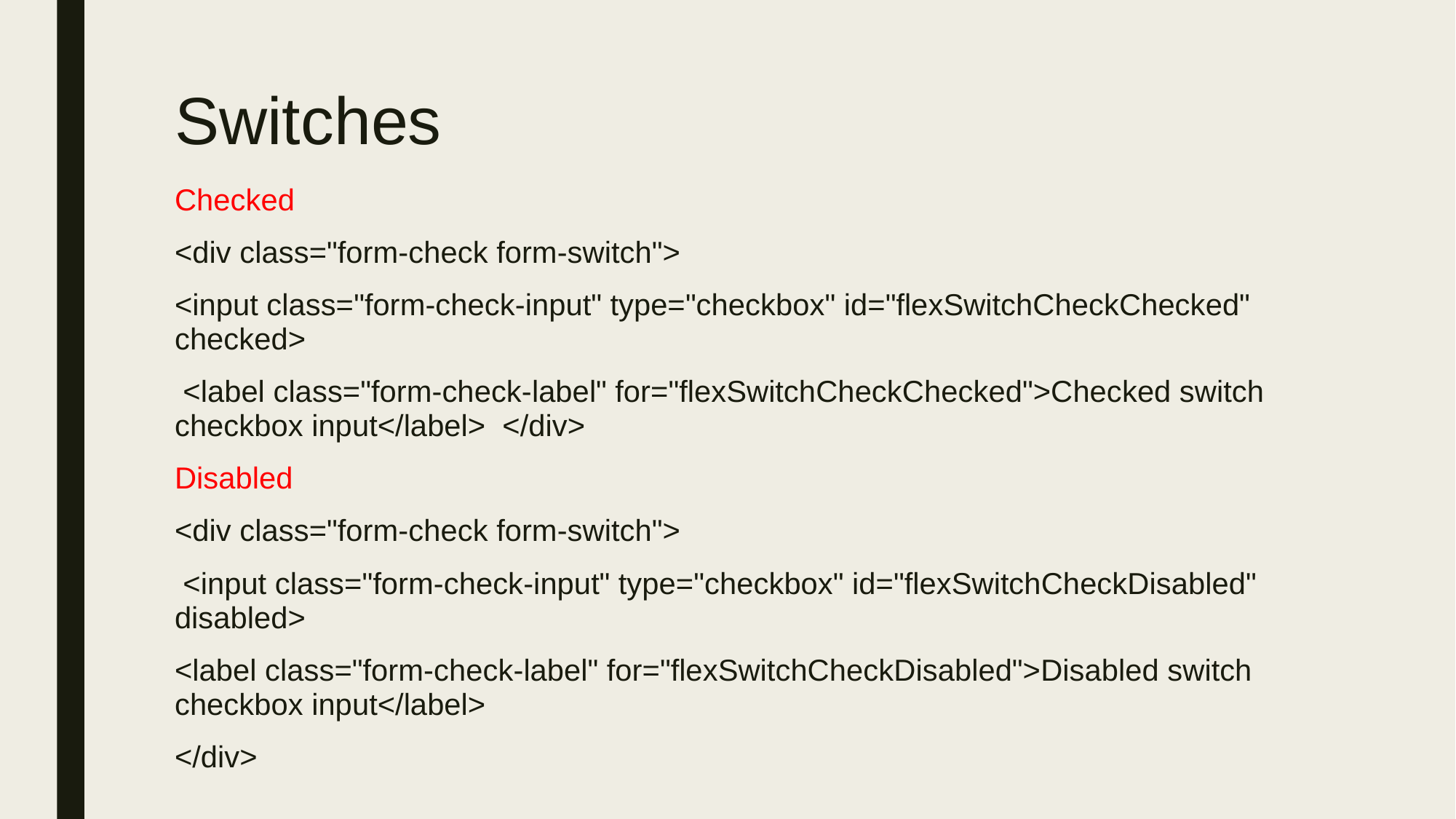

# Switches
Checked
<div class="form-check form-switch">
<input class="form-check-input" type="checkbox" id="flexSwitchCheckChecked" checked>
 <label class="form-check-label" for="flexSwitchCheckChecked">Checked switch checkbox input</label>  </div>
Disabled
<div class="form-check form-switch">
 <input class="form-check-input" type="checkbox" id="flexSwitchCheckDisabled" disabled>
<label class="form-check-label" for="flexSwitchCheckDisabled">Disabled switch checkbox input</label>
</div>